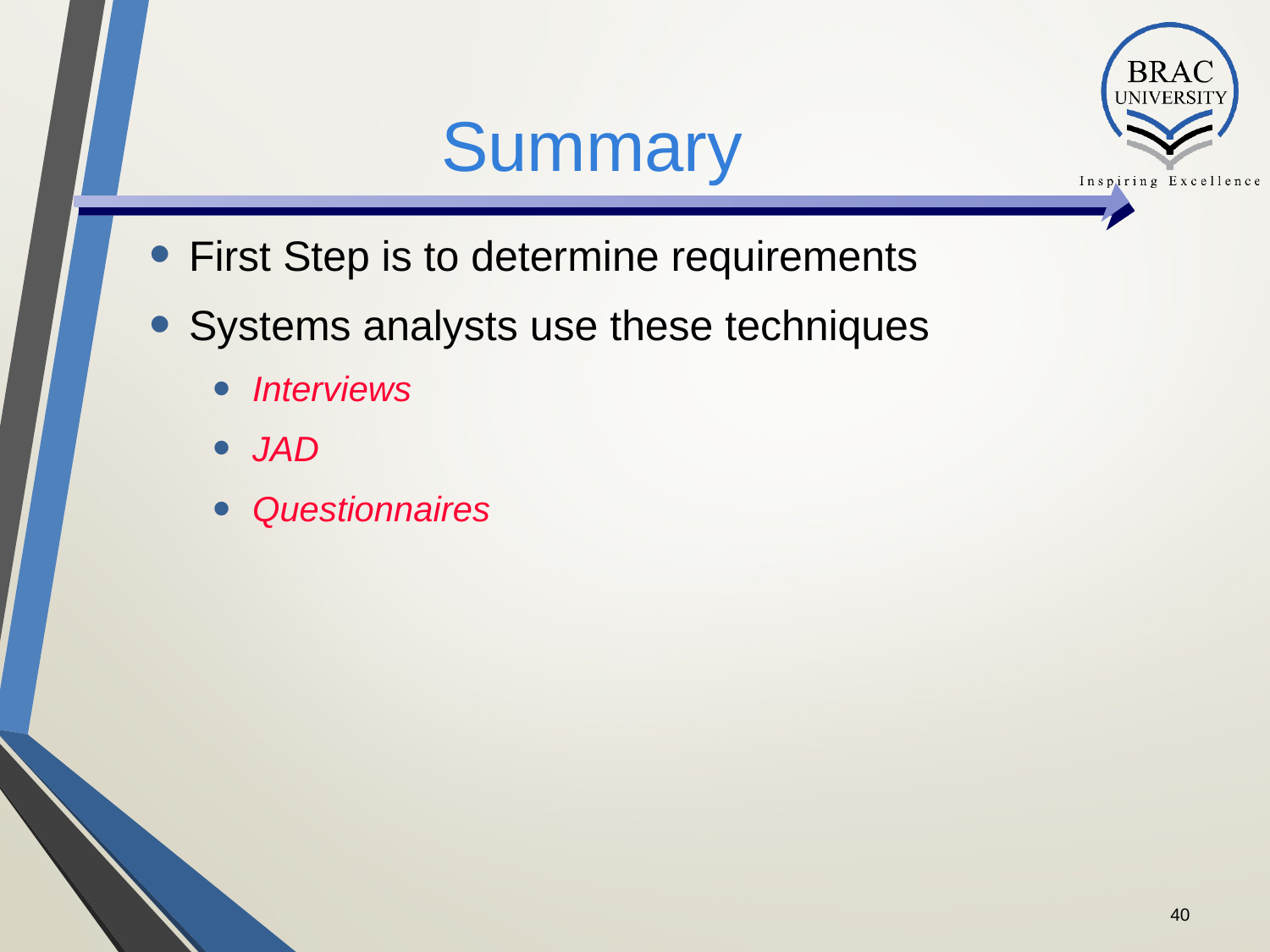

# Summary
First Step is to determine requirements
Systems analysts use these techniques
Interviews
JAD
Questionnaires
40